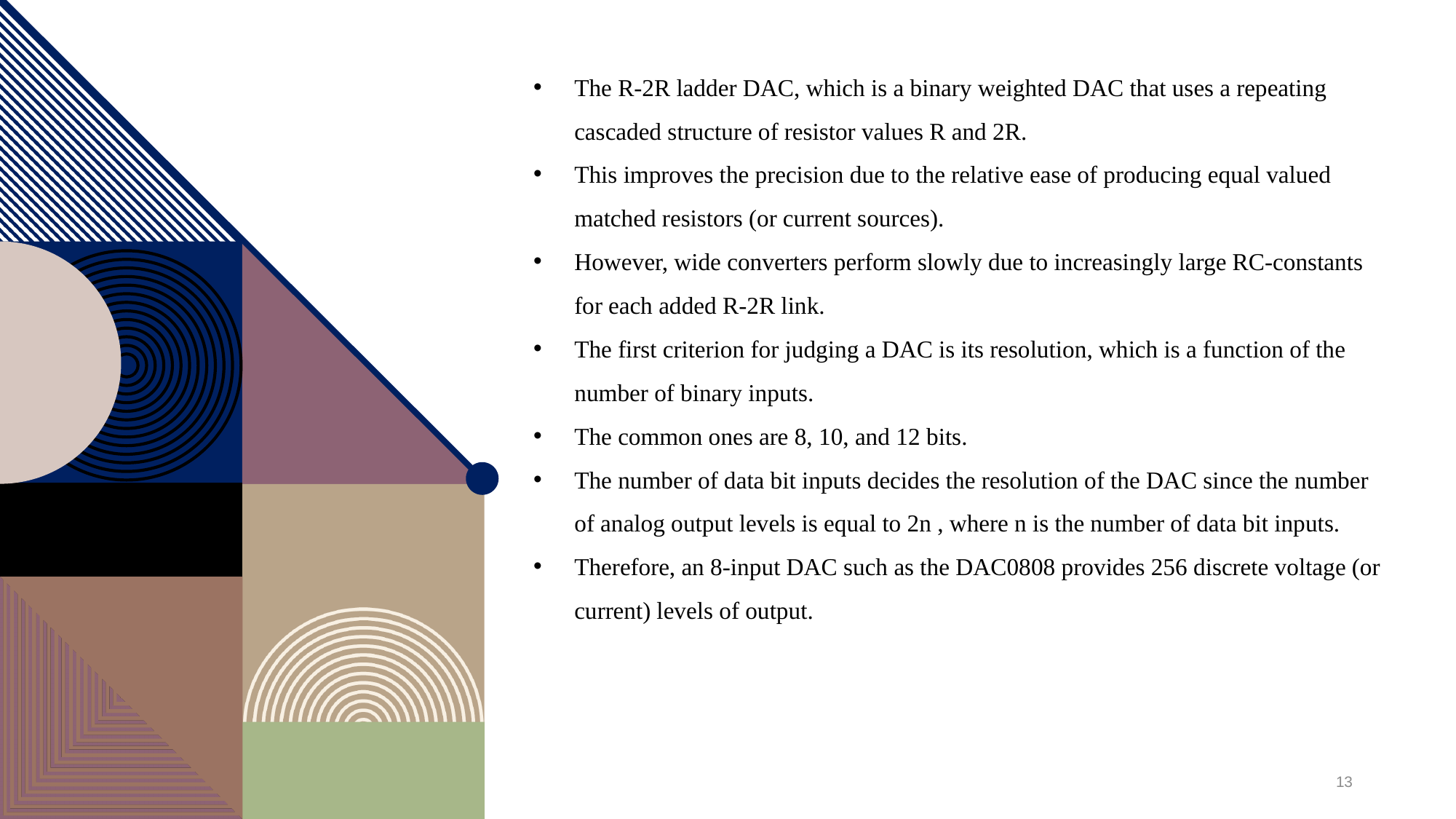

The R-2R ladder DAC, which is a binary weighted DAC that uses a repeating cascaded structure of resistor values R and 2R.
This improves the precision due to the relative ease of producing equal valued matched resistors (or current sources).
However, wide converters perform slowly due to increasingly large RC-constants for each added R-2R link.
The first criterion for judging a DAC is its resolution, which is a function of the number of binary inputs.
The common ones are 8, 10, and 12 bits.
The number of data bit inputs decides the resolution of the DAC since the number of analog output levels is equal to 2n , where n is the number of data bit inputs.
Therefore, an 8-input DAC such as the DAC0808 provides 256 discrete voltage (or current) levels of output.
13